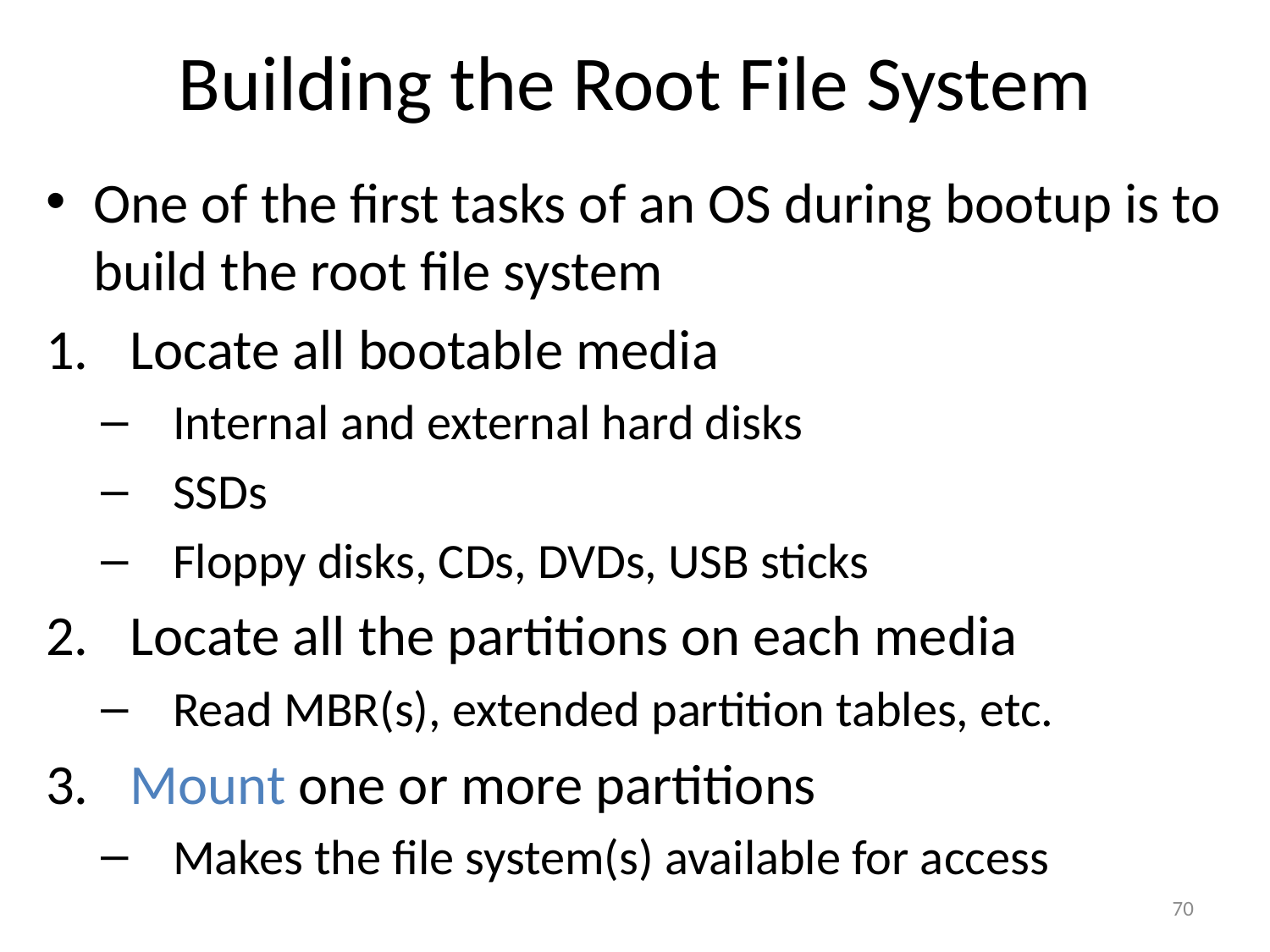

# Building the Root File System
One of the first tasks of an OS during bootup is to build the root file system
 Locate all bootable media
Internal and external hard disks
SSDs
Floppy disks, CDs, DVDs, USB sticks
 Locate all the partitions on each media
Read MBR(s), extended partition tables, etc.
 Mount one or more partitions
Makes the file system(s) available for access
70